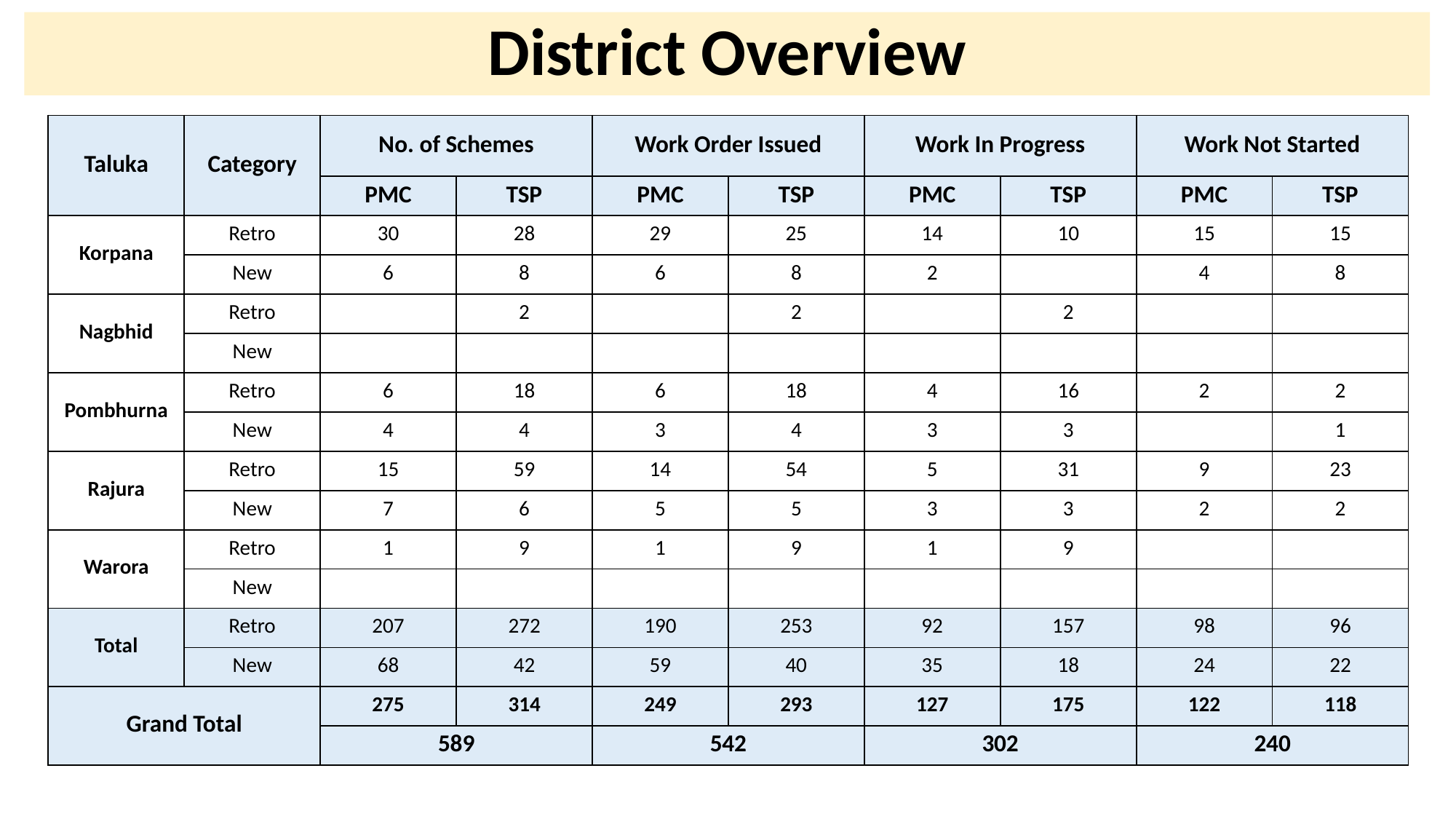

District Overview
| Taluka | Category | No. of Schemes |  | Work Order Issued |  | Work In Progress |  | Work Not Started |  |
| --- | --- | --- | --- | --- | --- | --- | --- | --- | --- |
|  |  | PMC | TSP | PMC | TSP | PMC | TSP | PMC | TSP |
| Korpana | Retro | 30 | 28 | 29 | 25 | 14 | 10 | 15 | 15 |
|  | New | 6 | 8 | 6 | 8 | 2 | 0 | 4 | 8 |
| Nagbhid | Retro | 0 | 2 | 0 | 2 | 0 | 2 | 0 | 0 |
|  | New | 0 | 0 | 0 | 0 | 0 | 0 | 0 | 0 |
| Pombhurna | Retro | 6 | 18 | 6 | 18 | 4 | 16 | 2 | 2 |
|  | New | 4 | 4 | 3 | 4 | 3 | 3 | 0 | 1 |
| Rajura | Retro | 15 | 59 | 14 | 54 | 5 | 31 | 9 | 23 |
|  | New | 7 | 6 | 5 | 5 | 3 | 3 | 2 | 2 |
| Warora | Retro | 1 | 9 | 1 | 9 | 1 | 9 | 0 | 0 |
|  | New | 0 |  |  |  | 0 | 0 | 0 | 0 |
| Total | Retro | 207 | 272 | 190 | 253 | 92 | 157 | 98 | 96 |
|  | New | 68 | 42 | 59 | 40 | 35 | 18 | 24 | 22 |
| Grand Total |  | 275 | 314 | 249 | 293 | 127 | 175 | 122 | 118 |
|  |  | 589 |  | 542 |  | 302 |  | 240 |  |